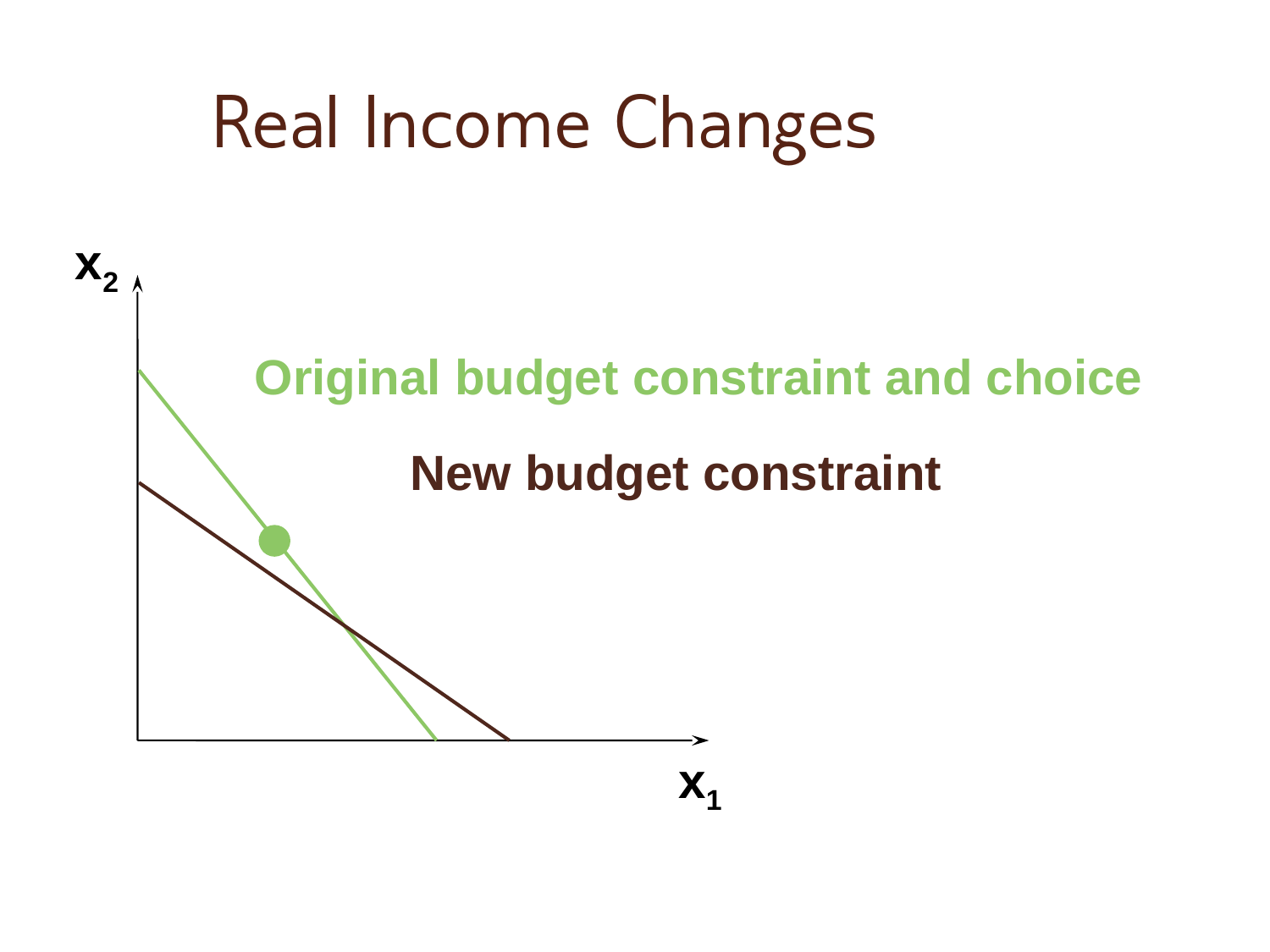

# Real Income Changes
x2

Original budget constraint and choice

New budget constraint

x1